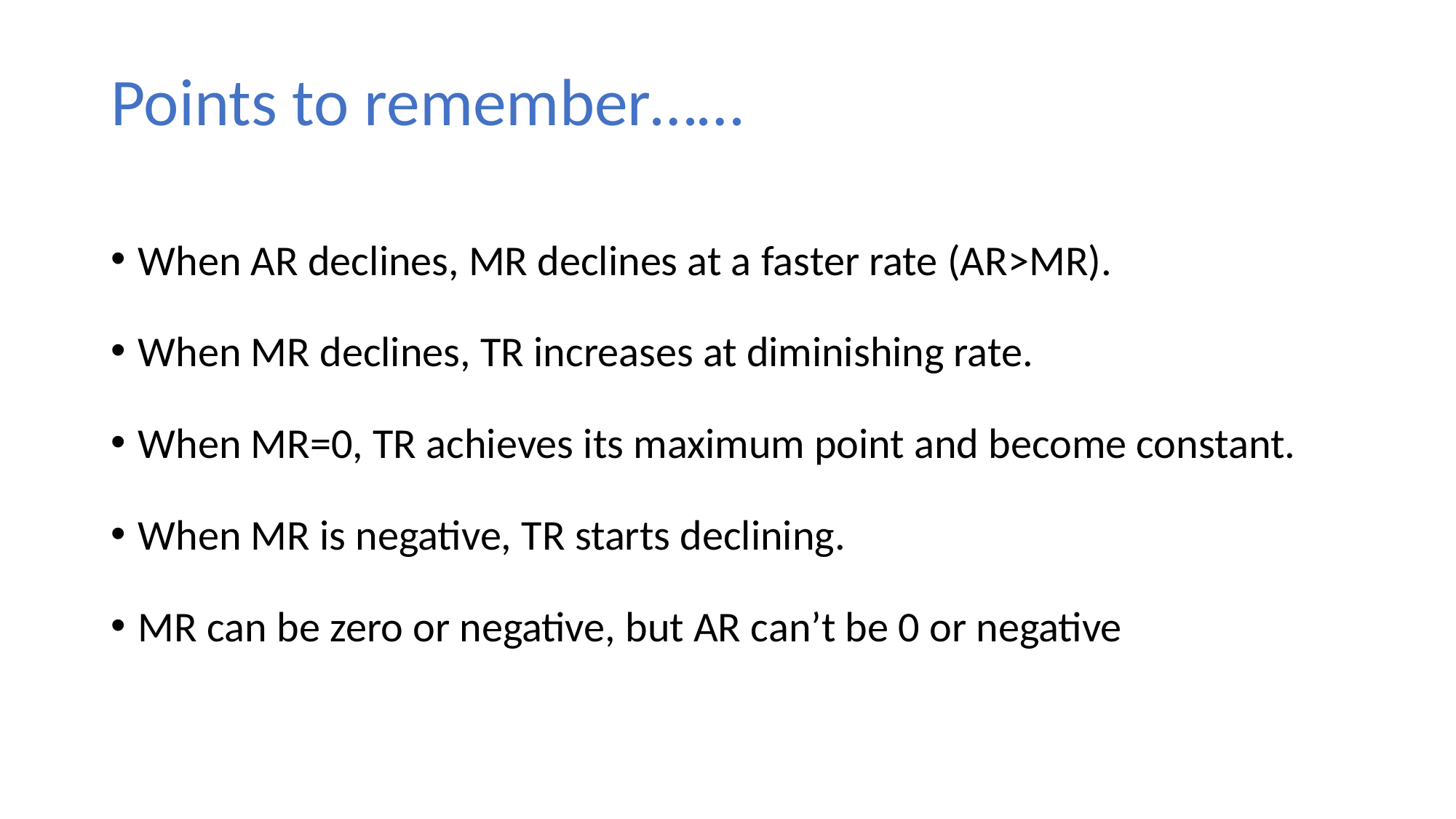

# Points to remember……
When AR declines, MR declines at a faster rate (AR>MR).
When MR declines, TR increases at diminishing rate.
When MR=0, TR achieves its maximum point and become constant.
When MR is negative, TR starts declining.
MR can be zero or negative, but AR can’t be 0 or negative